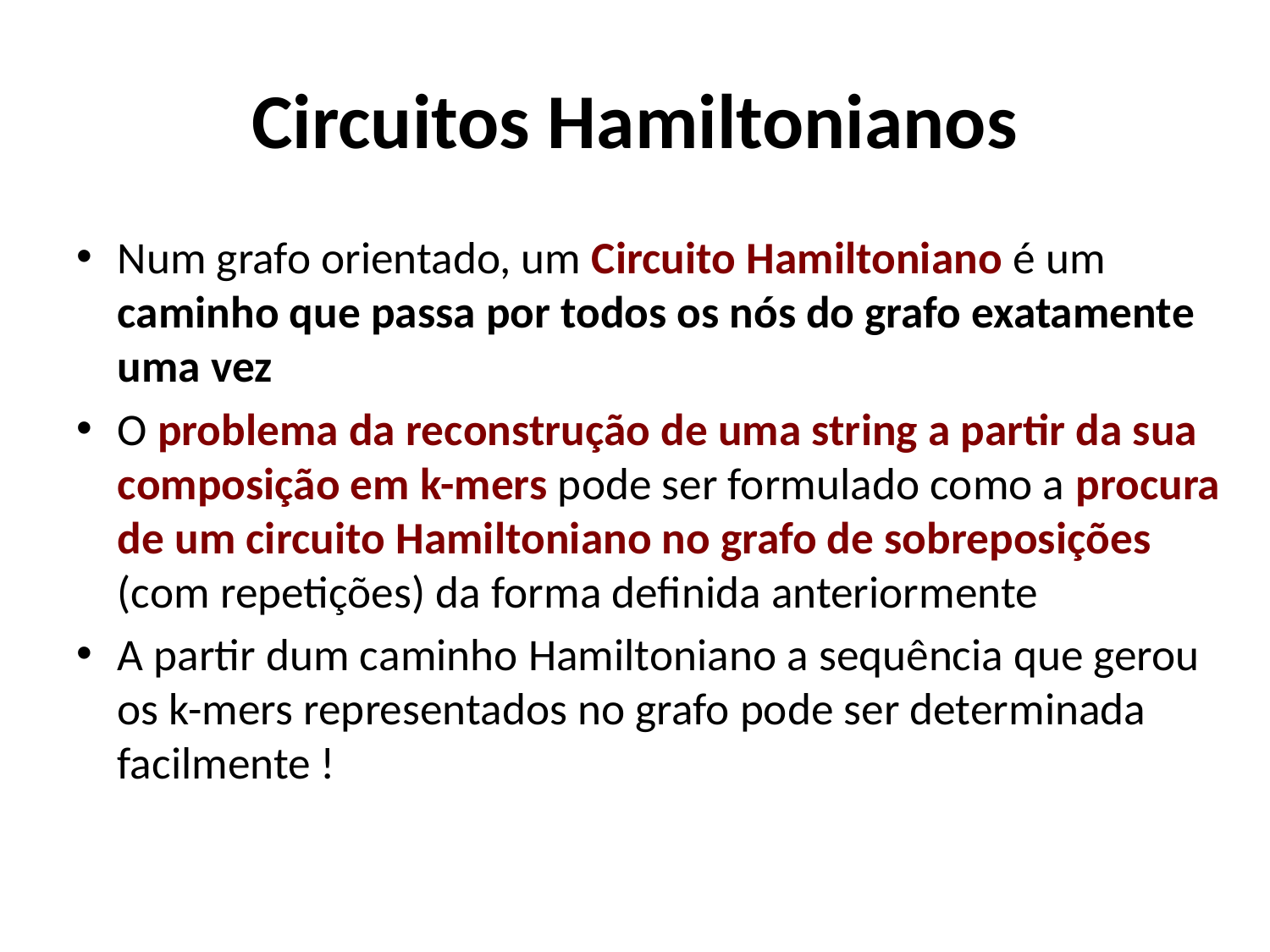

# Circuitos Hamiltonianos
Num grafo orientado, um Circuito Hamiltoniano é um caminho que passa por todos os nós do grafo exatamente uma vez
O problema da reconstrução de uma string a partir da sua composição em k-mers pode ser formulado como a procura de um circuito Hamiltoniano no grafo de sobreposições (com repetições) da forma definida anteriormente
A partir dum caminho Hamiltoniano a sequência que gerou os k-mers representados no grafo pode ser determinada facilmente !